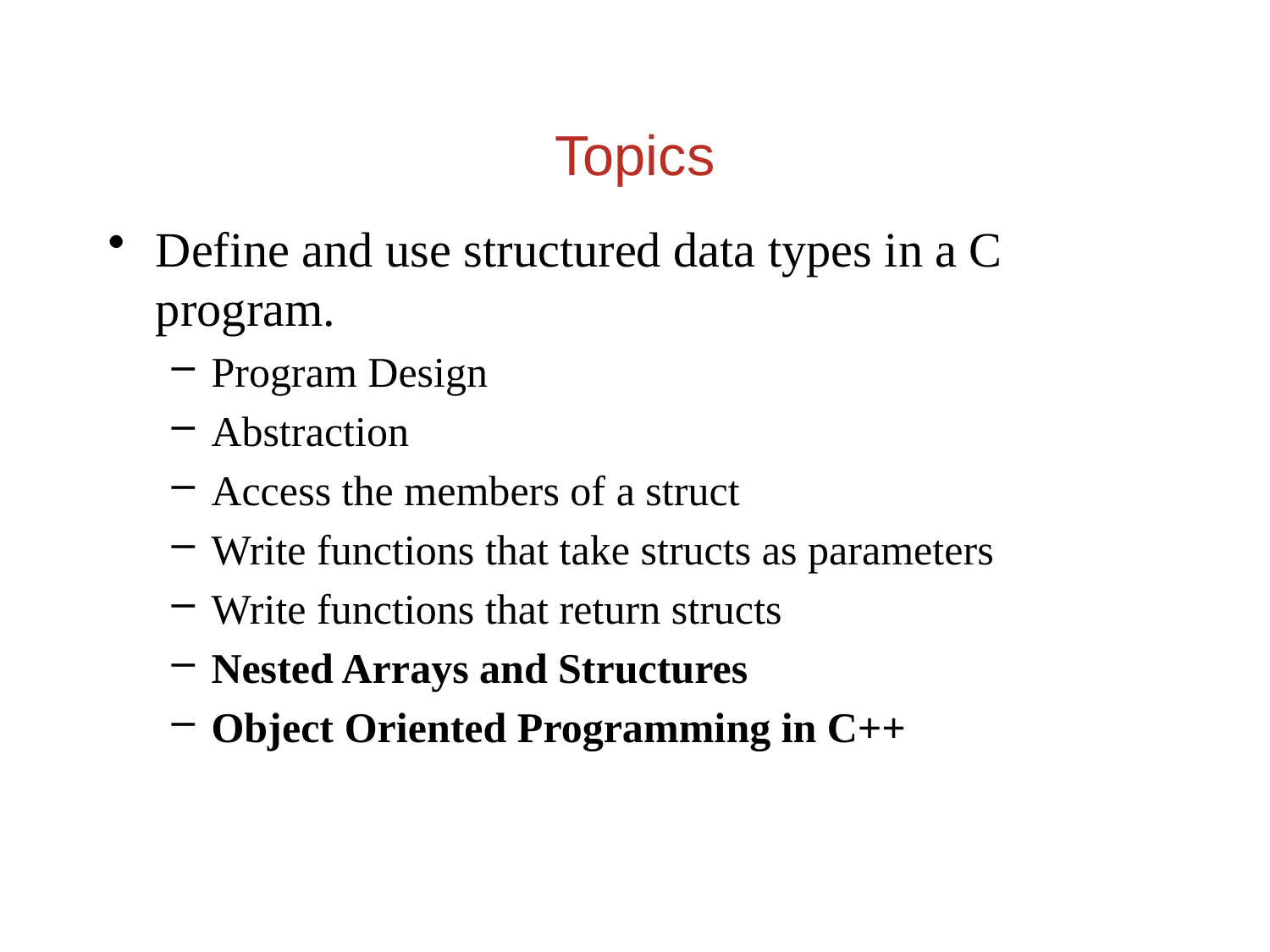

Topics
Define and use structured data types in a C program.
Program Design
Abstraction
Access the members of a struct
Write functions that take structs as parameters
Write functions that return structs
Nested Arrays and Structures
Object Oriented Programming in C++